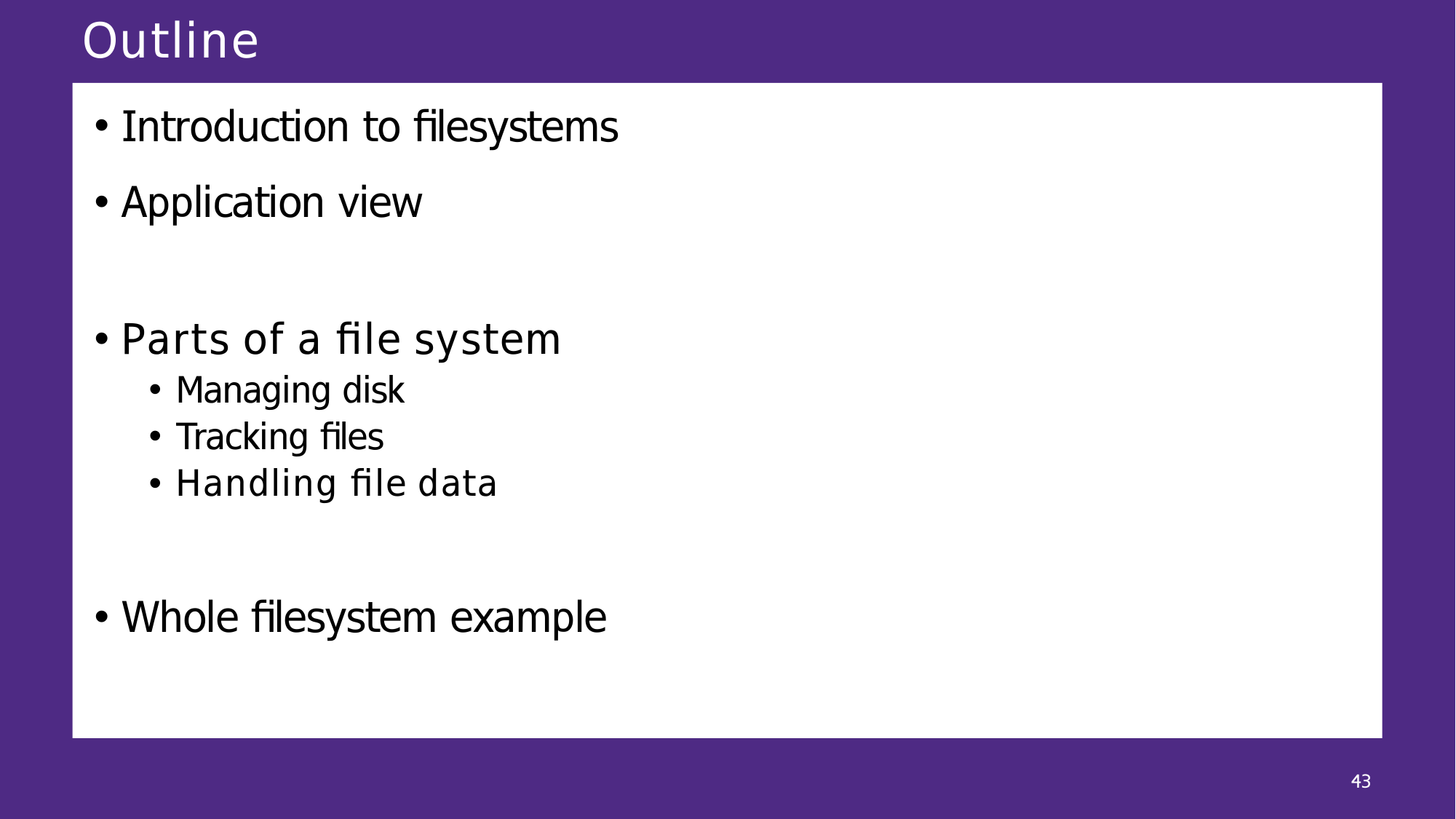

# Outline
Introduction to filesystems
Application view

Parts of a file system
Managing disk
Tracking files
Handling file data

Whole filesystem example
43